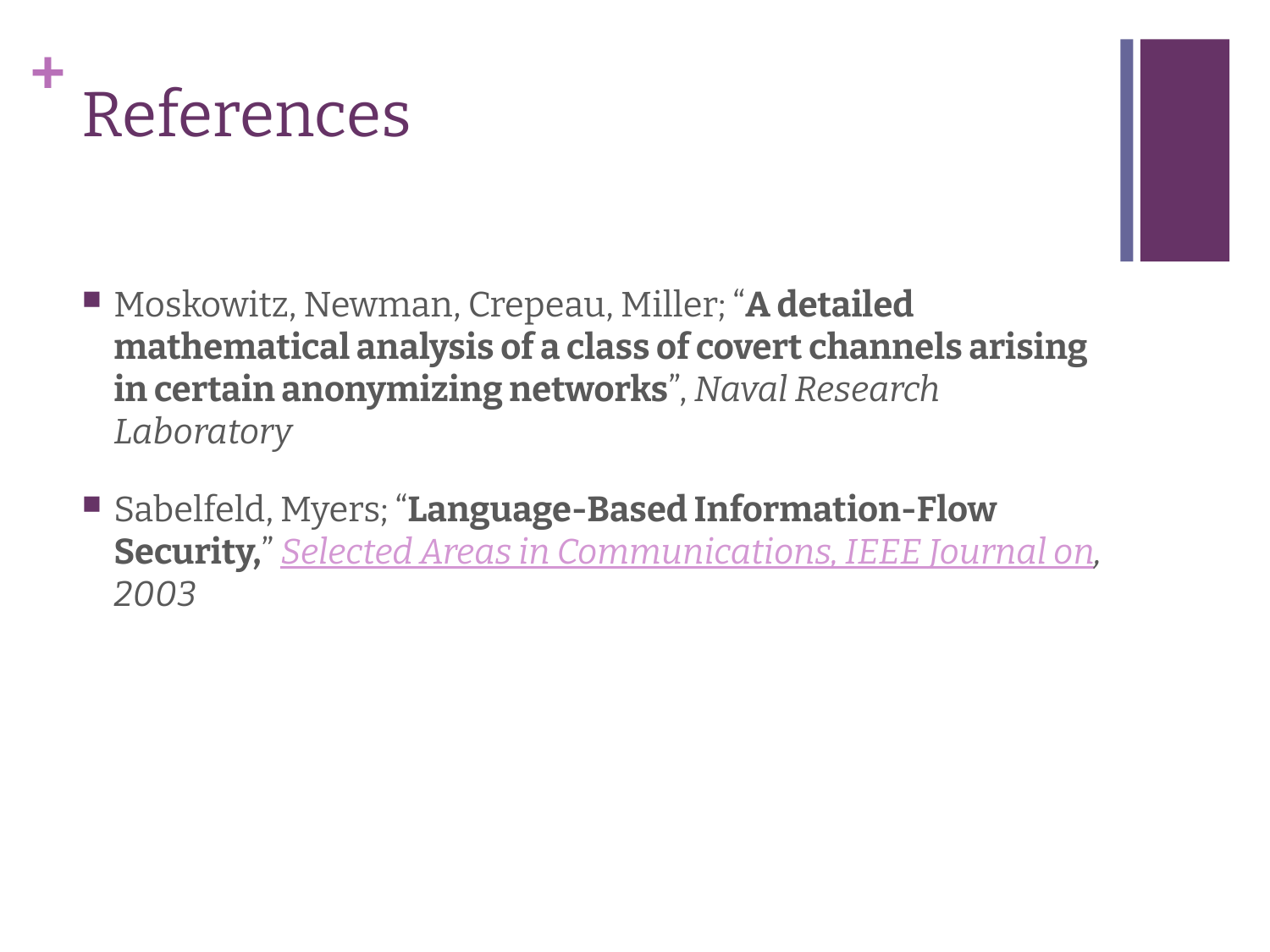

# References
Moskowitz, Newman, Crepeau, Miller; “A detailed mathematical analysis of a class of covert channels arising in certain anonymizing networks”, Naval Research Laboratory
Sabelfeld, Myers; “Language-Based Information-Flow Security,” Selected Areas in Communications, IEEE Journal on, 2003